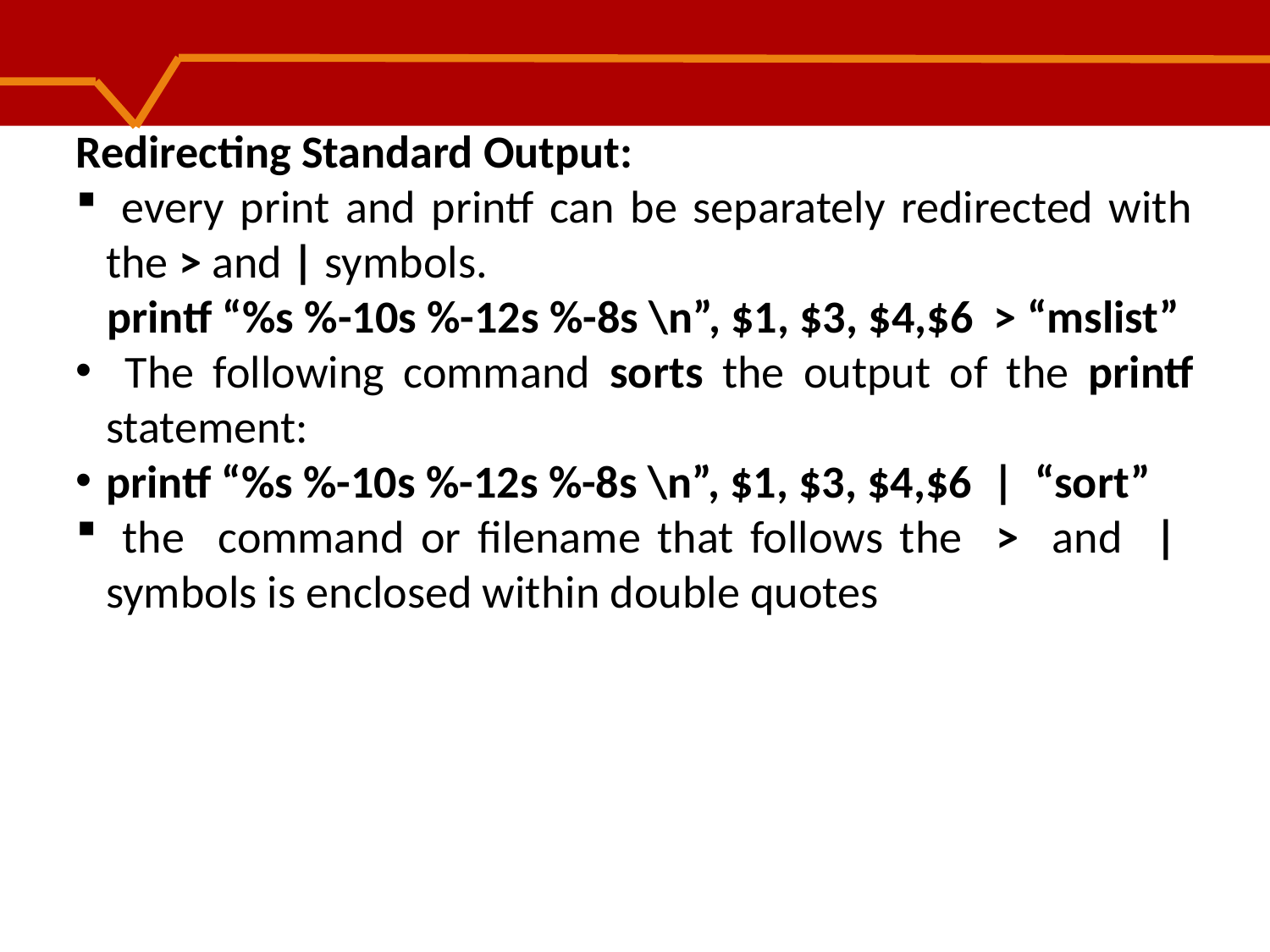

Redirecting Standard Output:
 every print and printf can be separately redirected with the > and | symbols.
   printf “%s %-10s %-12s %-8s \n”, $1, $3, $4,$6  > “mslist”
 The following command sorts the output of the printf statement:
printf “%s %-10s %-12s %-8s \n”, $1, $3, $4,$6  |  “sort”
 the  command or filename that follows the  >  and  |  symbols is enclosed within double quotes